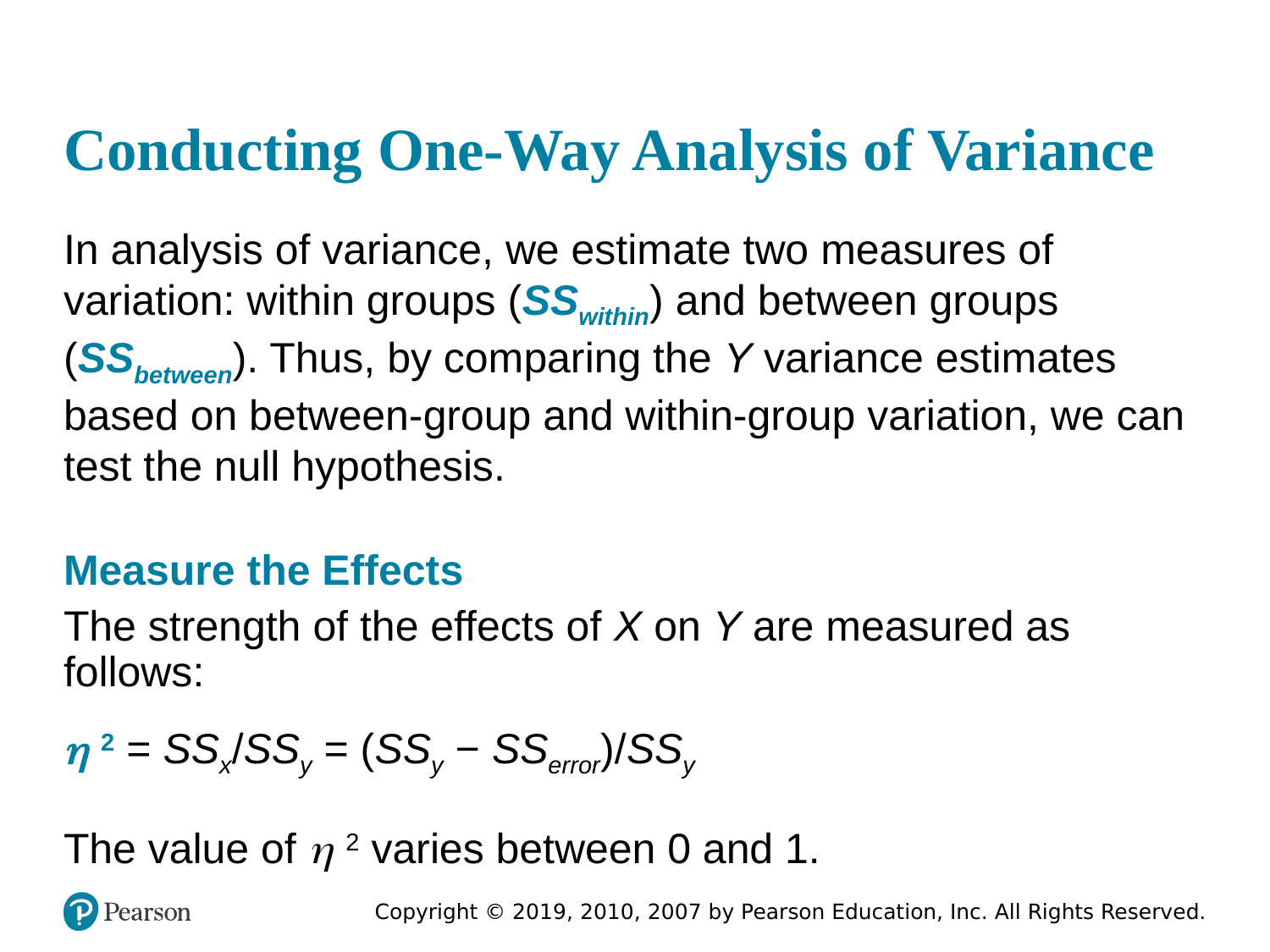

# Conducting One-Way Analysis of Variance
In analysis of variance, we estimate two measures of variation: within groups (SSwithin) and between groups (SSbetween). Thus, by comparing the Y variance estimates based on between-group and within-group variation, we can test the null hypothesis.
Measure the Effects
The strength of the effects of X on Y are measured as follows:
η 2 = SSx/SSy = (SSy − SSerror)/SSy
The value of η 2 varies between 0 and 1.